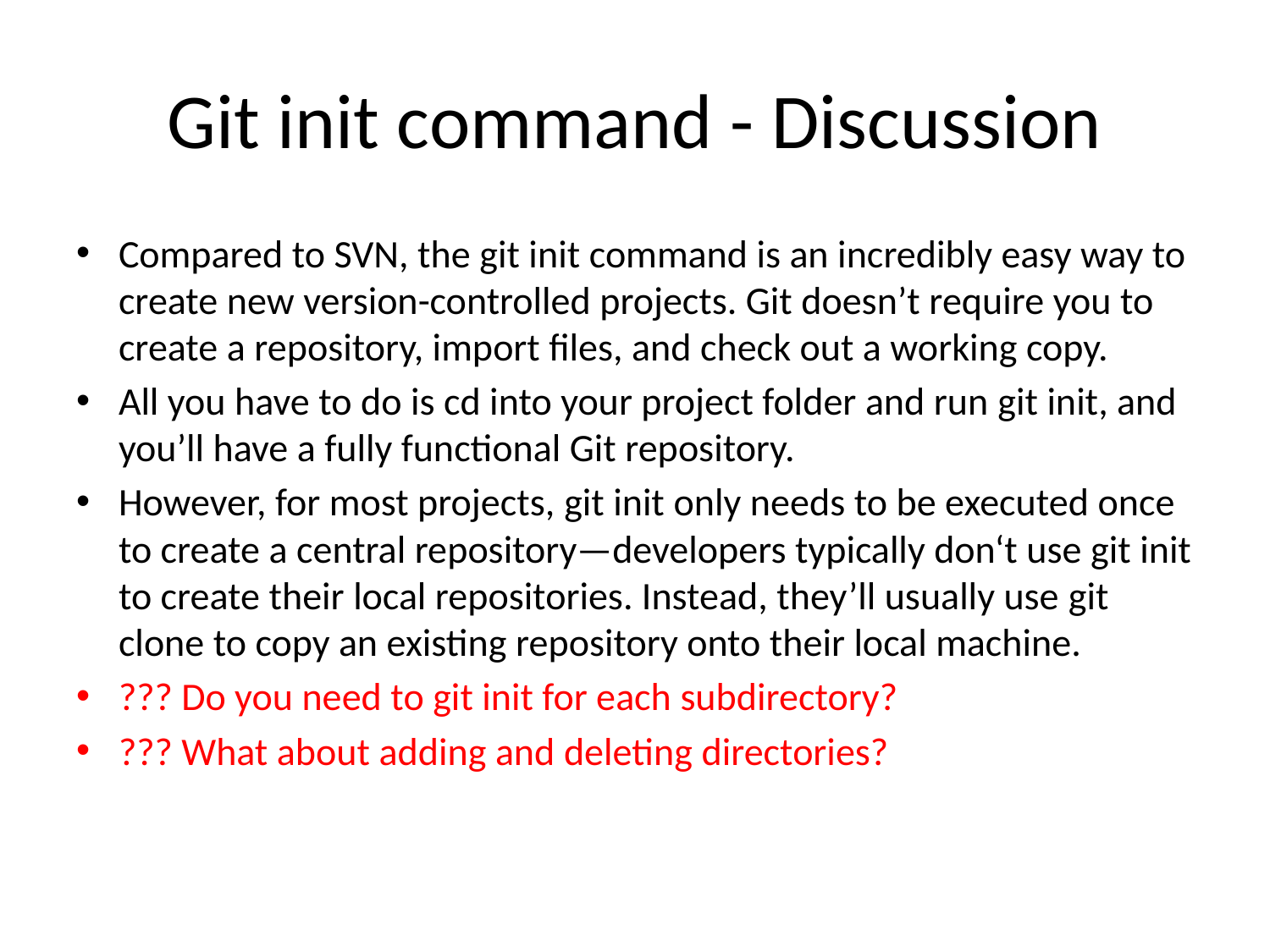

# Git init command - Discussion
Compared to SVN, the git init command is an incredibly easy way to create new version-controlled projects. Git doesn’t require you to create a repository, import files, and check out a working copy.
All you have to do is cd into your project folder and run git init, and you’ll have a fully functional Git repository.
However, for most projects, git init only needs to be executed once to create a central repository—developers typically don‘t use git init to create their local repositories. Instead, they’ll usually use git clone to copy an existing repository onto their local machine.
??? Do you need to git init for each subdirectory?
??? What about adding and deleting directories?